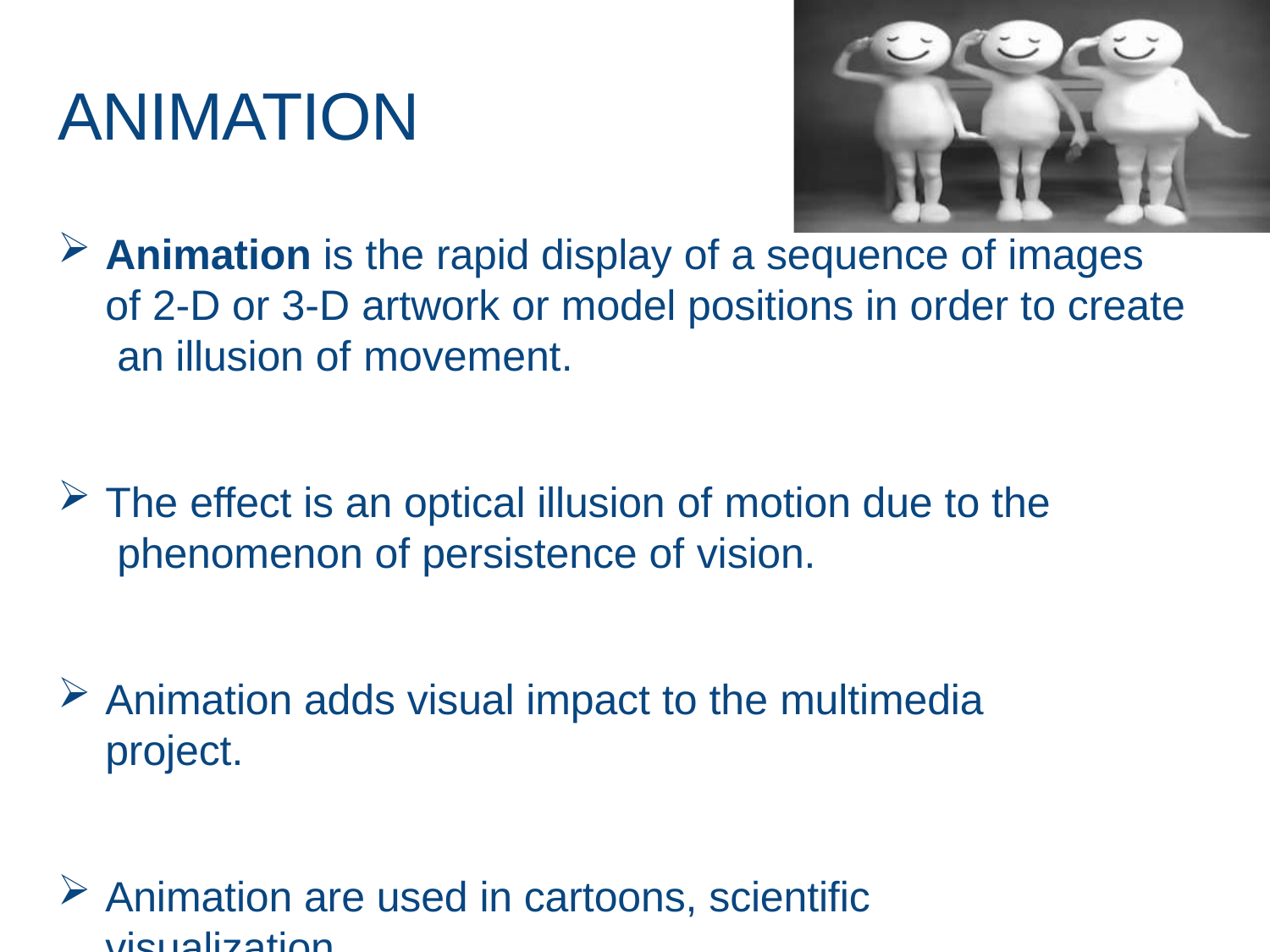

# ANIMATION
Animation is the rapid display of a sequence of images  of 2-D or 3-D artwork or model positions in order to create  an illusion of movement.

The effect is an optical illusion of motion due to the  phenomenon of persistence of vision.

Animation adds visual impact to the multimedia project.

Animation are used in cartoons, scientific visualization.